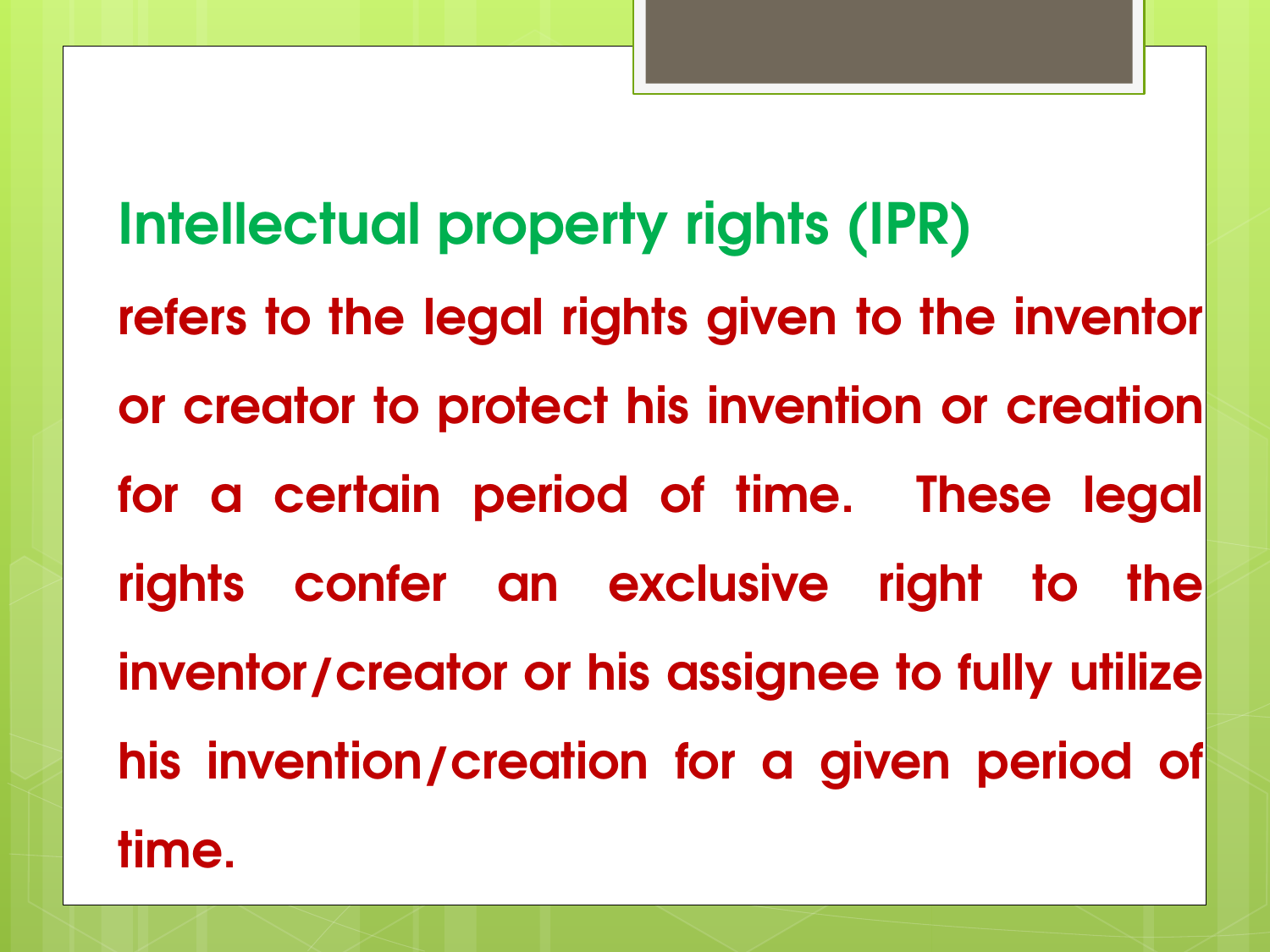

Intellectual property rights (IPR)
refers to the legal rights given to the inventor or creator to protect his invention or creation for a certain period of time.  These legal rights confer an exclusive right to the inventor/creator or his assignee to fully utilize his invention/creation for a given period of time.